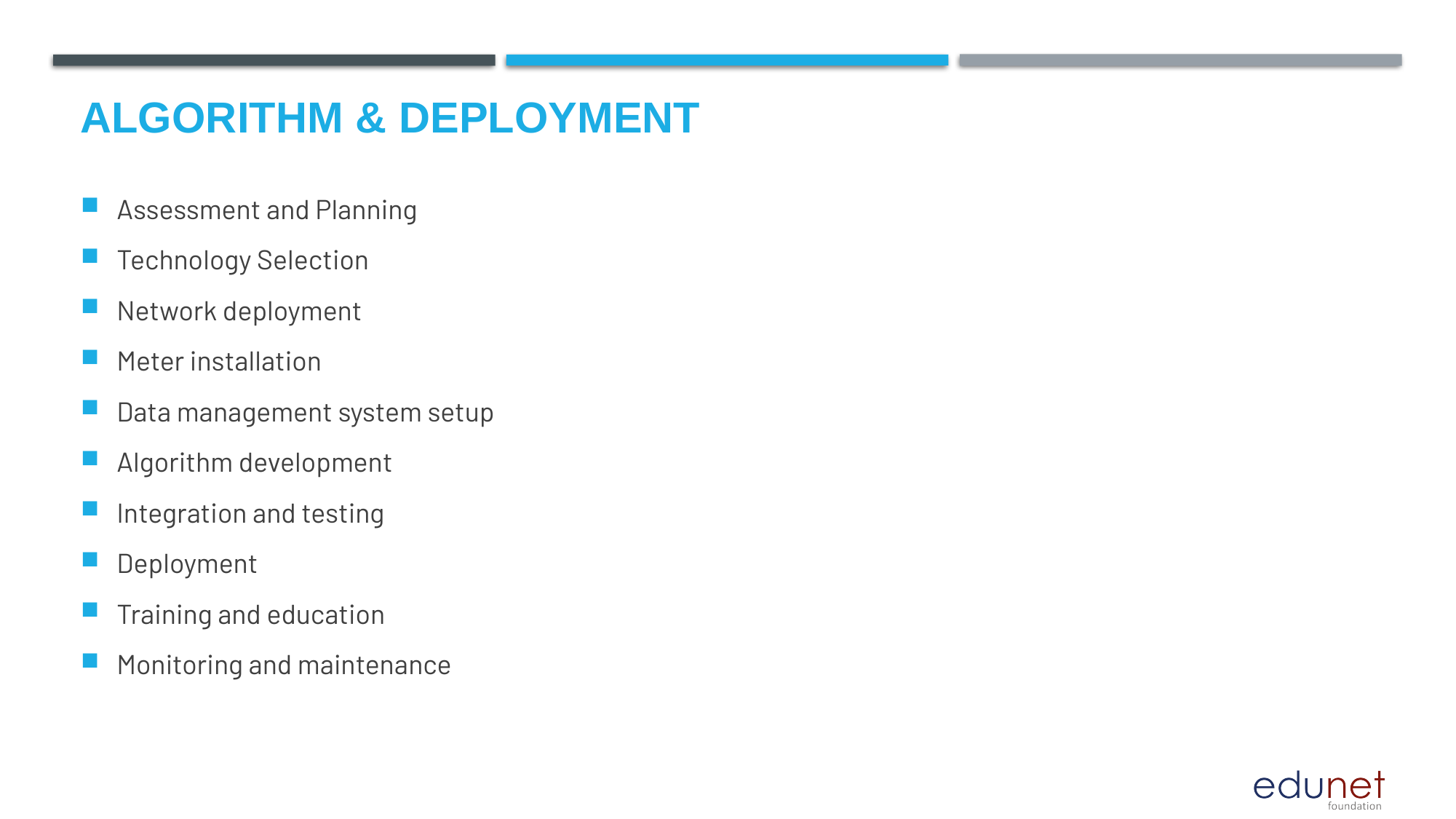

# Algorithm & Deployment
Assessment and Planning
Technology Selection
Network deployment
Meter installation
Data management system setup
Algorithm development
Integration and testing
Deployment
Training and education
Monitoring and maintenance